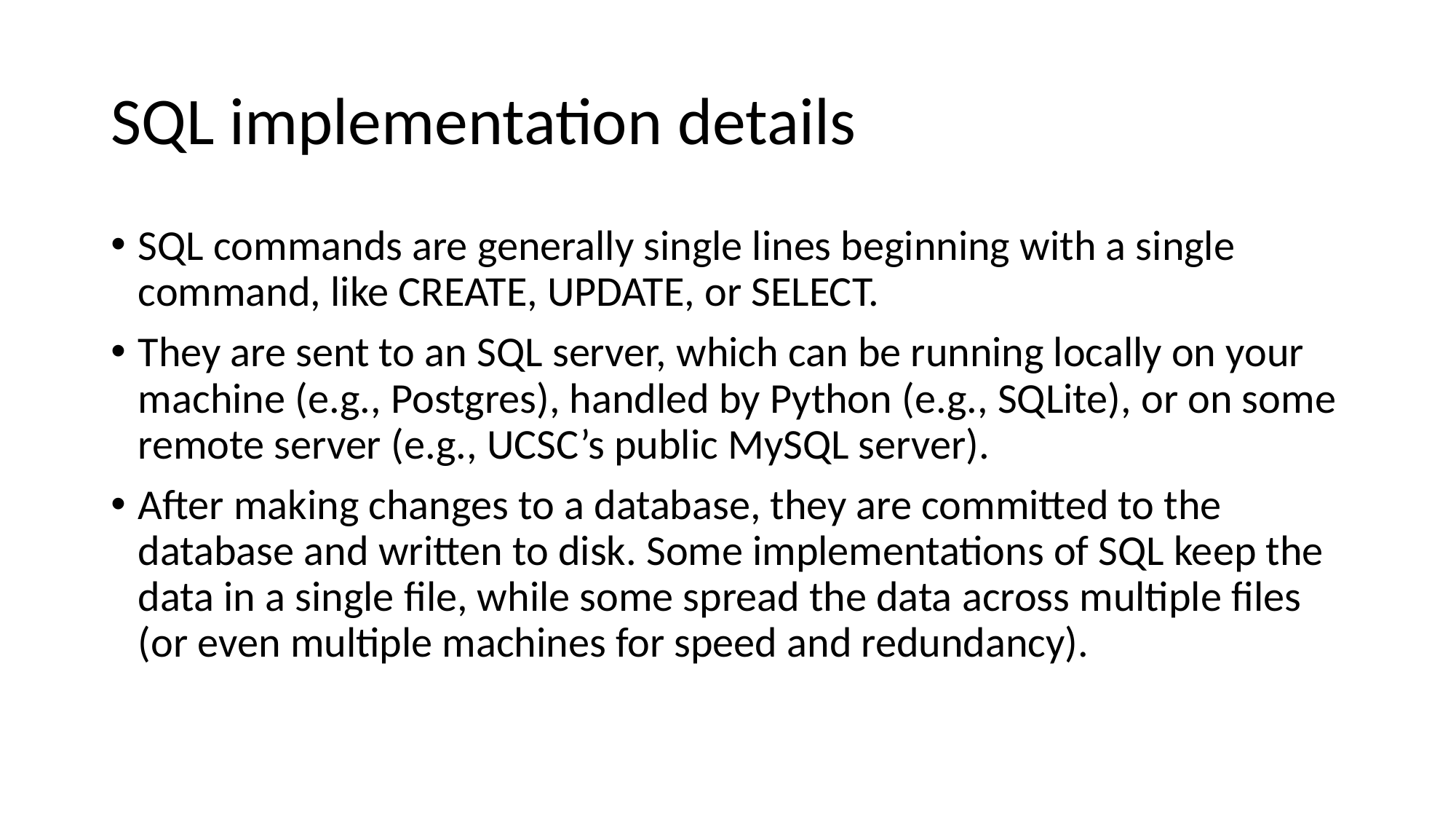

# SQL implementation details
SQL commands are generally single lines beginning with a single command, like CREATE, UPDATE, or SELECT.
They are sent to an SQL server, which can be running locally on your machine (e.g., Postgres), handled by Python (e.g., SQLite), or on some remote server (e.g., UCSC’s public MySQL server).
After making changes to a database, they are committed to the database and written to disk. Some implementations of SQL keep the data in a single file, while some spread the data across multiple files (or even multiple machines for speed and redundancy).